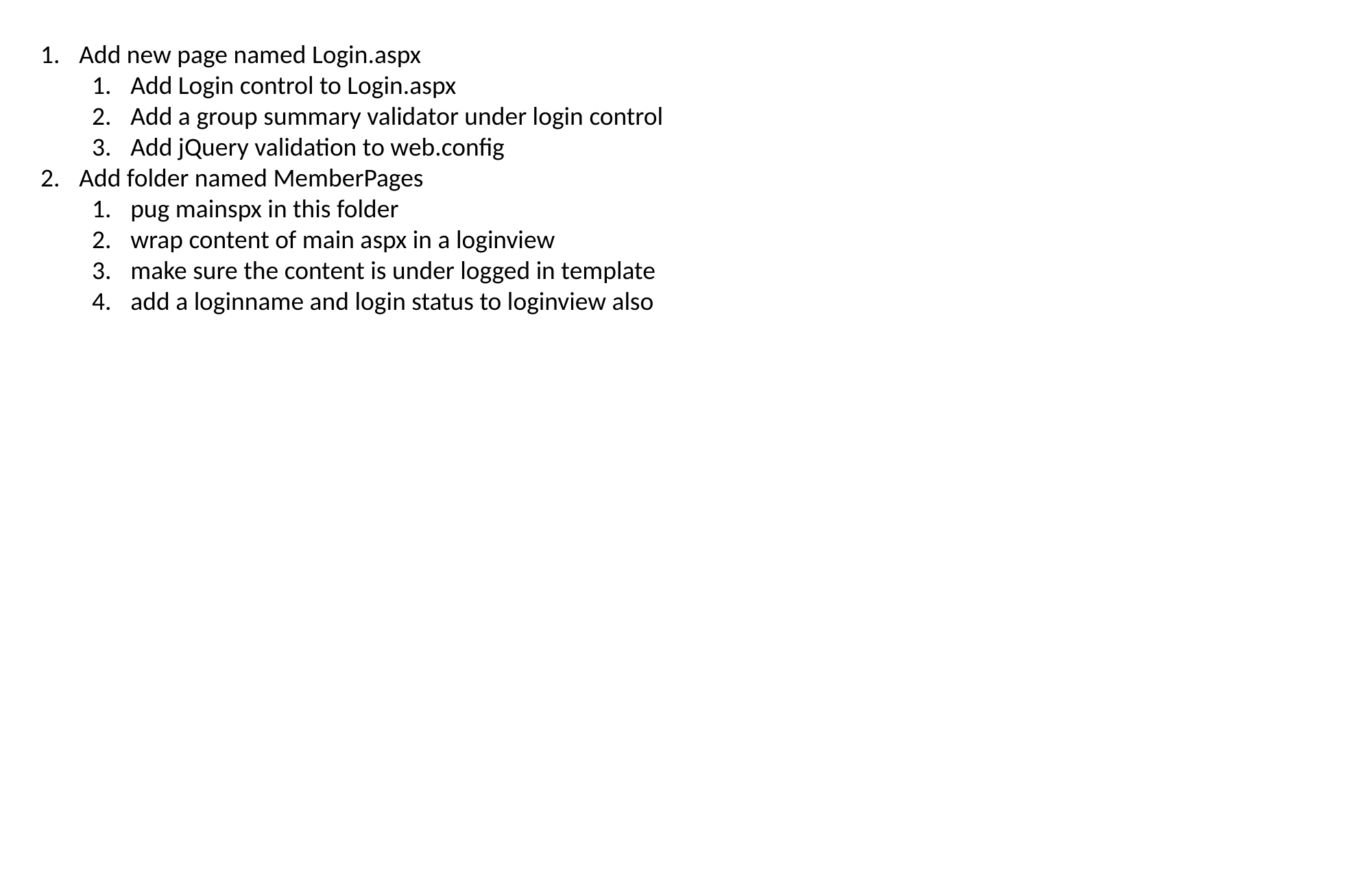

Add new page named Login.aspx
Add Login control to Login.aspx
Add a group summary validator under login control
Add jQuery validation to web.config
Add folder named MemberPages
pug mainspx in this folder
wrap content of main aspx in a loginview
make sure the content is under logged in template
add a loginname and login status to loginview also